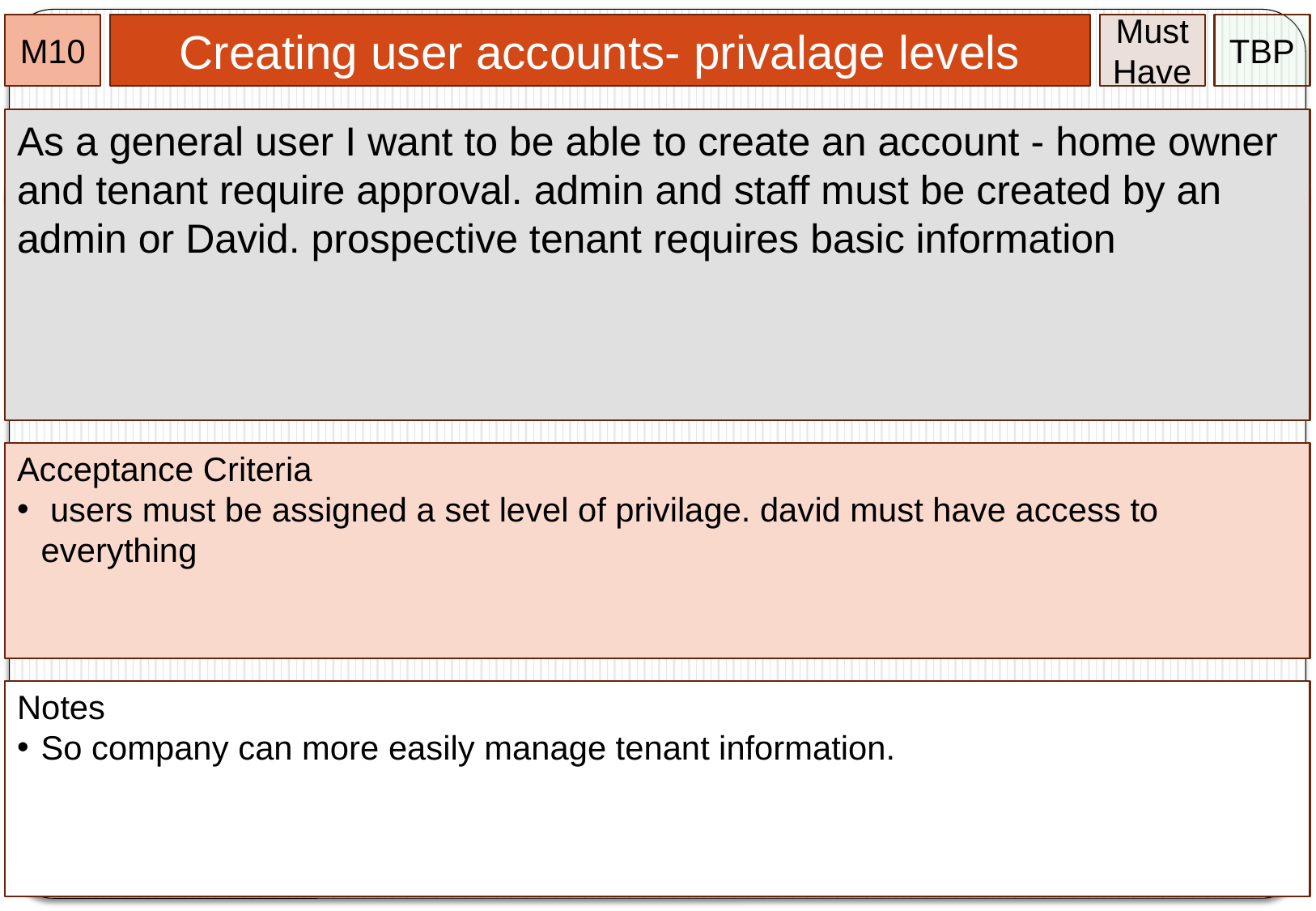

M10
Creating user accounts- privalage levels
Must
Have
TBP
As a general user I want to be able to create an account - home owner and tenant require approval. admin and staff must be created by an admin or David. prospective tenant requires basic information
Acceptance Criteria
 users must be assigned a set level of privilage. david must have access to everything
Notes
So company can more easily manage tenant information.